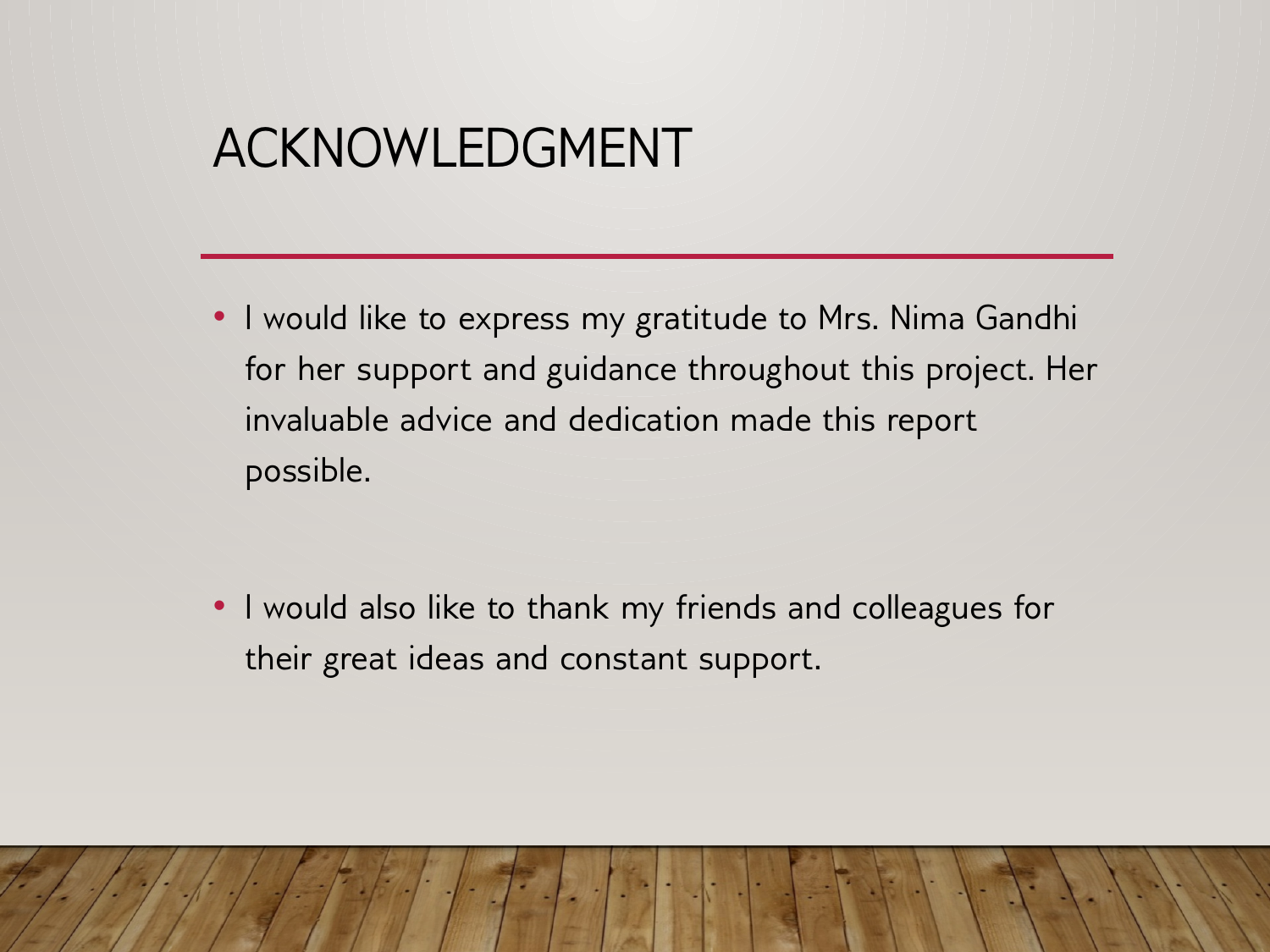

# Acknowledgment
I would like to express my gratitude to Mrs. Nima Gandhi for her support and guidance throughout this project. Her invaluable advice and dedication made this report possible.

I would also like to thank my friends and colleagues for their great ideas and constant support.